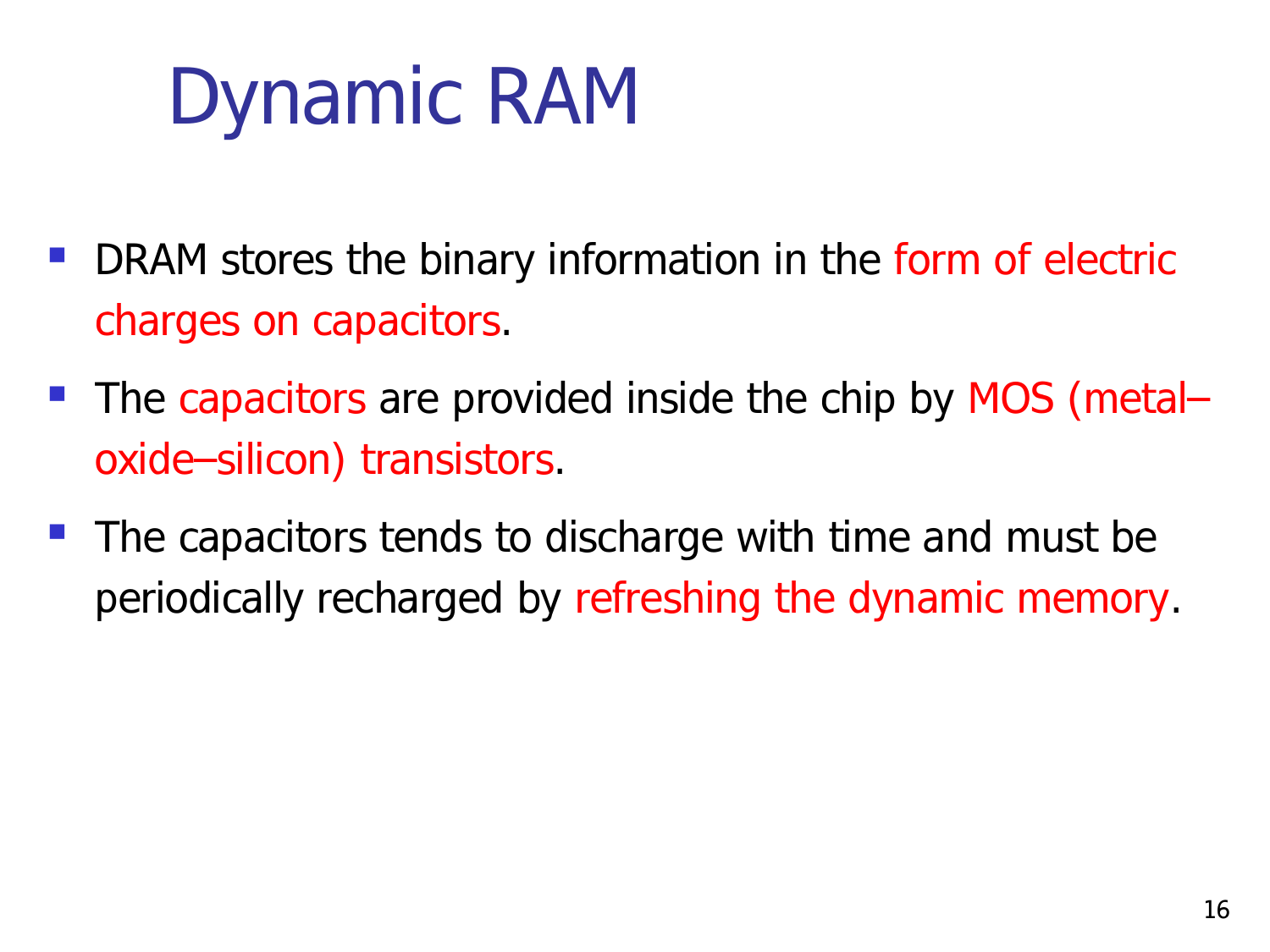

# Dynamic RAM
DRAM stores the binary information in the form of electric charges on capacitors.
The capacitors are provided inside the chip by MOS (metal–oxide–silicon) transistors.
The capacitors tends to discharge with time and must be periodically recharged by refreshing the dynamic memory.
16